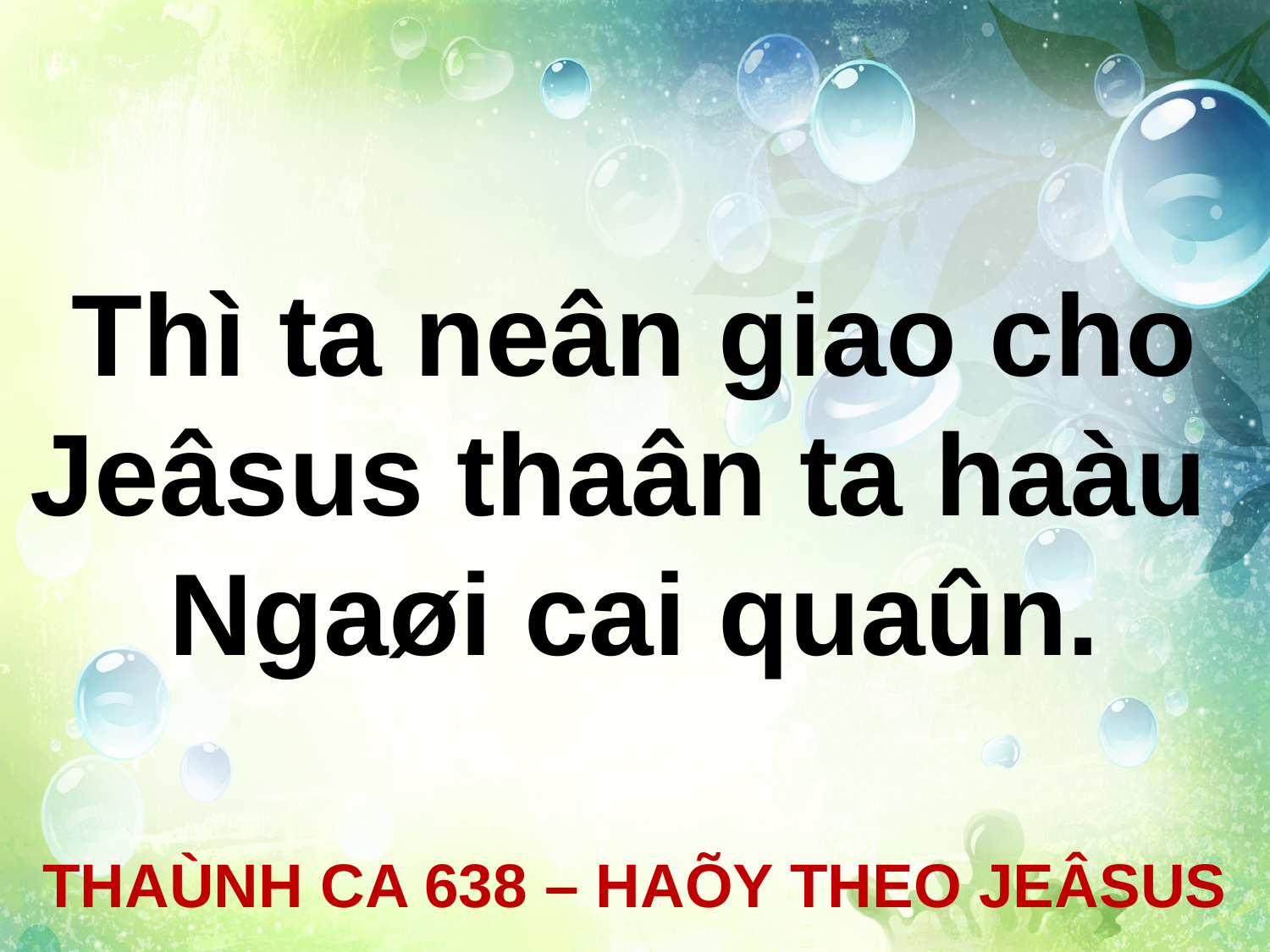

Thì ta neân giao cho Jeâsus thaân ta haàu
Ngaøi cai quaûn.
THAÙNH CA 638 – HAÕY THEO JEÂSUS